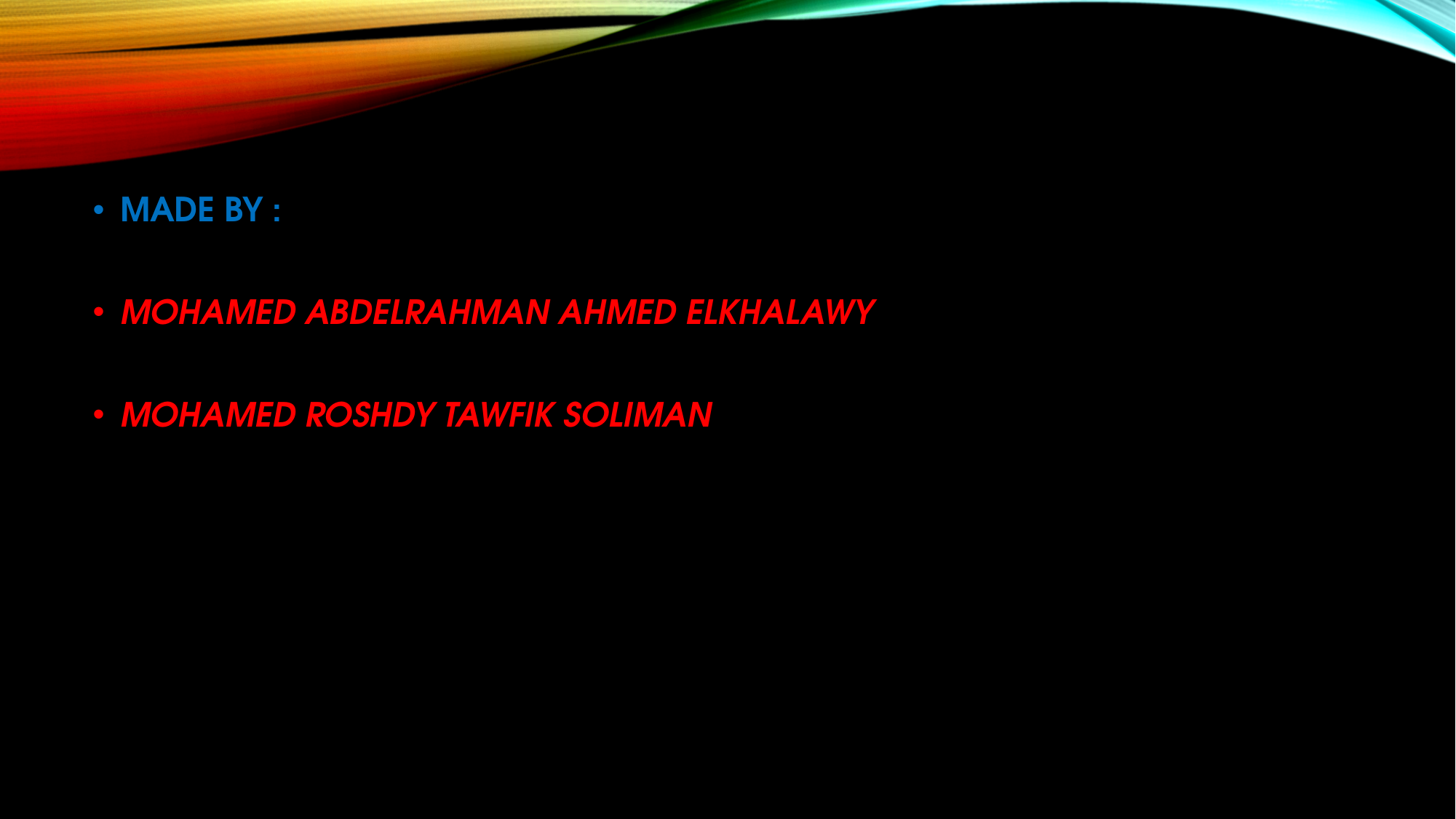

MADE BY :

MOHAMED ABDELRAHMAN AHMED ELKHALAWY

MOHAMED ROSHDY TAWFIK SOLIMAN